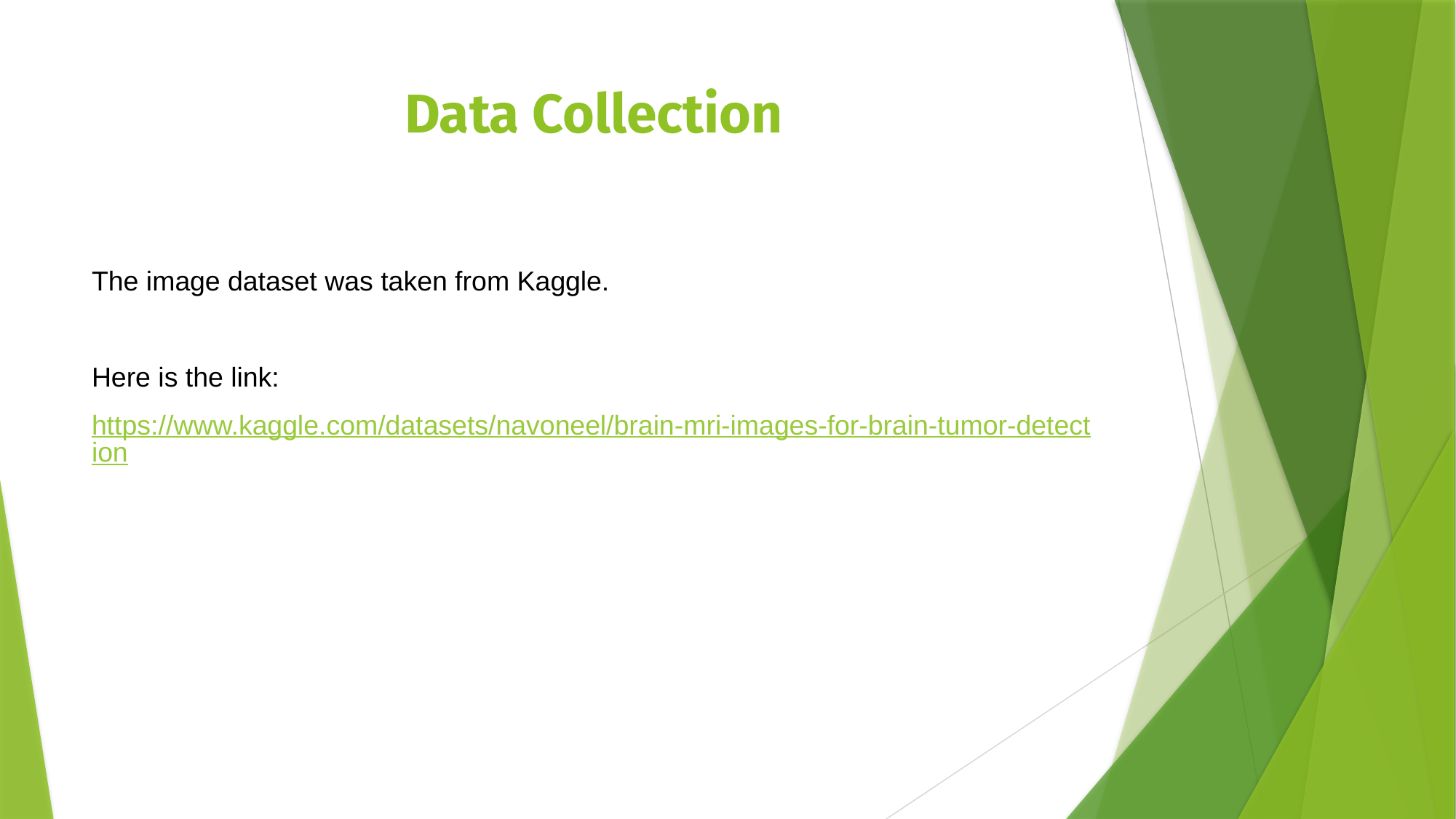

# Data Collection
The image dataset was taken from Kaggle.

Here is the link:
https://www.kaggle.com/datasets/navoneel/brain-mri-images-for-brain-tumor-detection